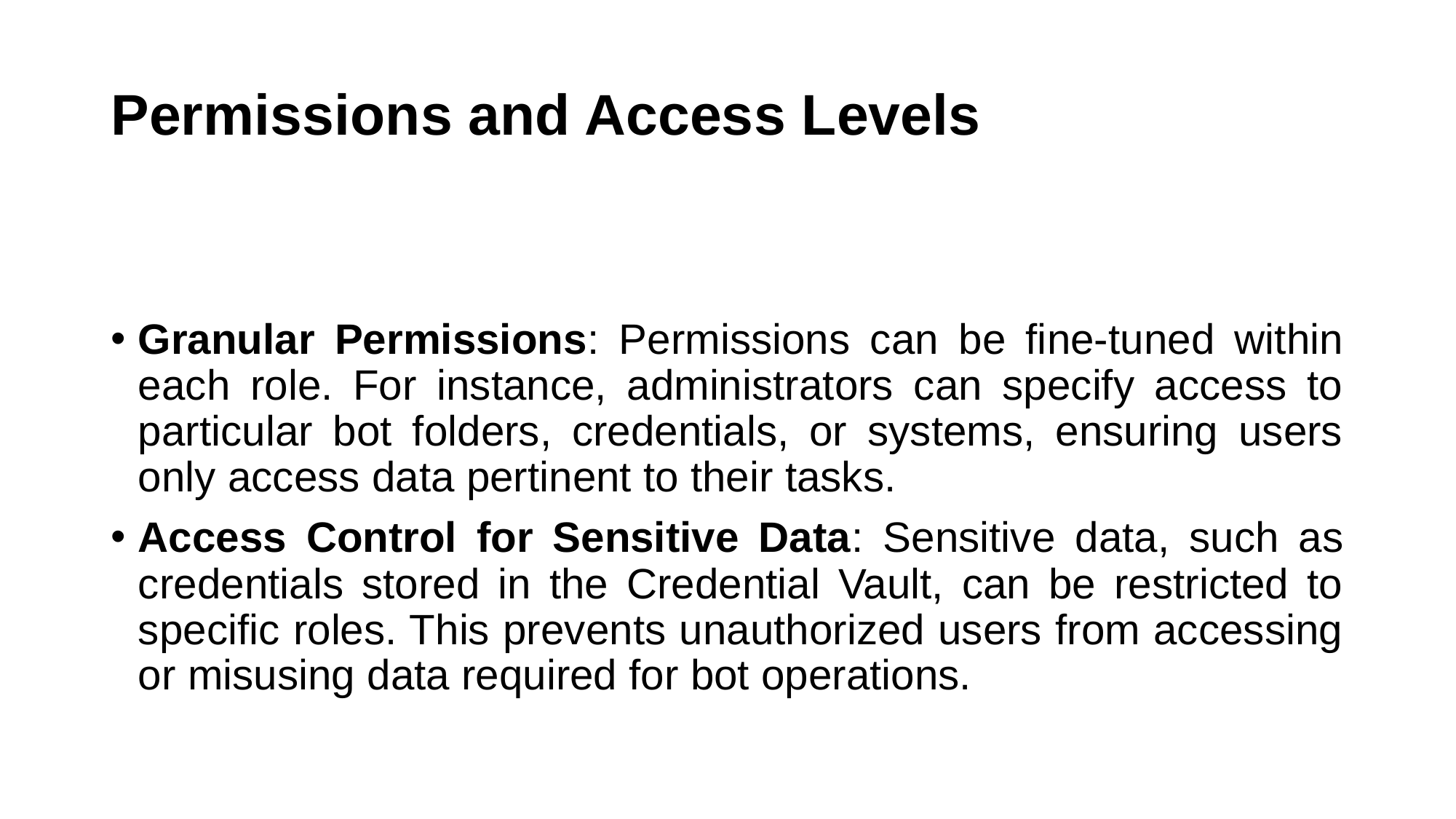

# Permissions and Access Levels
Granular Permissions: Permissions can be fine-tuned within each role. For instance, administrators can specify access to particular bot folders, credentials, or systems, ensuring users only access data pertinent to their tasks.
Access Control for Sensitive Data: Sensitive data, such as credentials stored in the Credential Vault, can be restricted to specific roles. This prevents unauthorized users from accessing or misusing data required for bot operations.